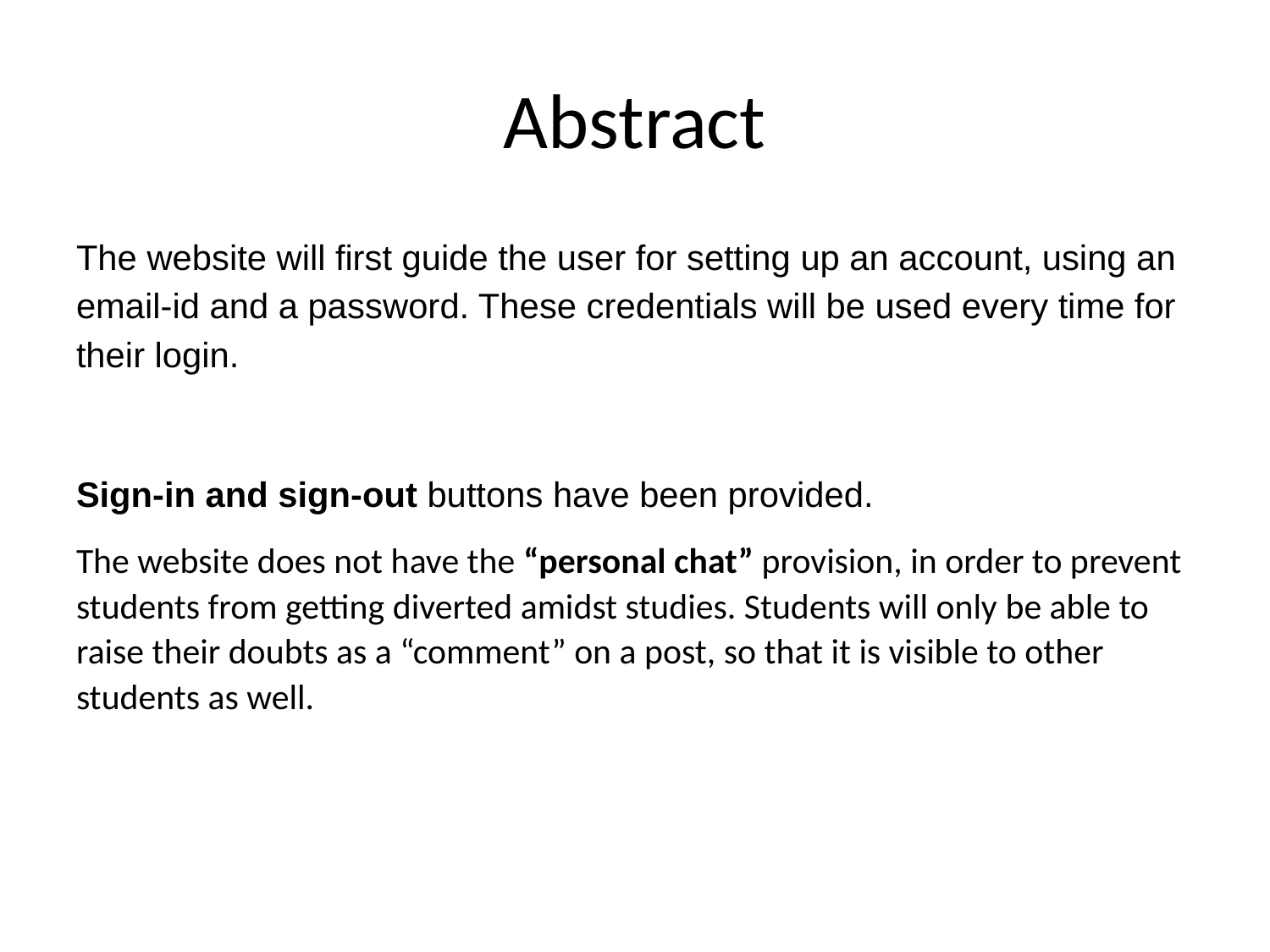

# Abstract
The website will first guide the user for setting up an account, using an email-id and a password. These credentials will be used every time for their login.

Sign-in and sign-out buttons have been provided.
The website does not have the “personal chat” provision, in order to prevent students from getting diverted amidst studies. Students will only be able to raise their doubts as a “comment” on a post, so that it is visible to other students as well.